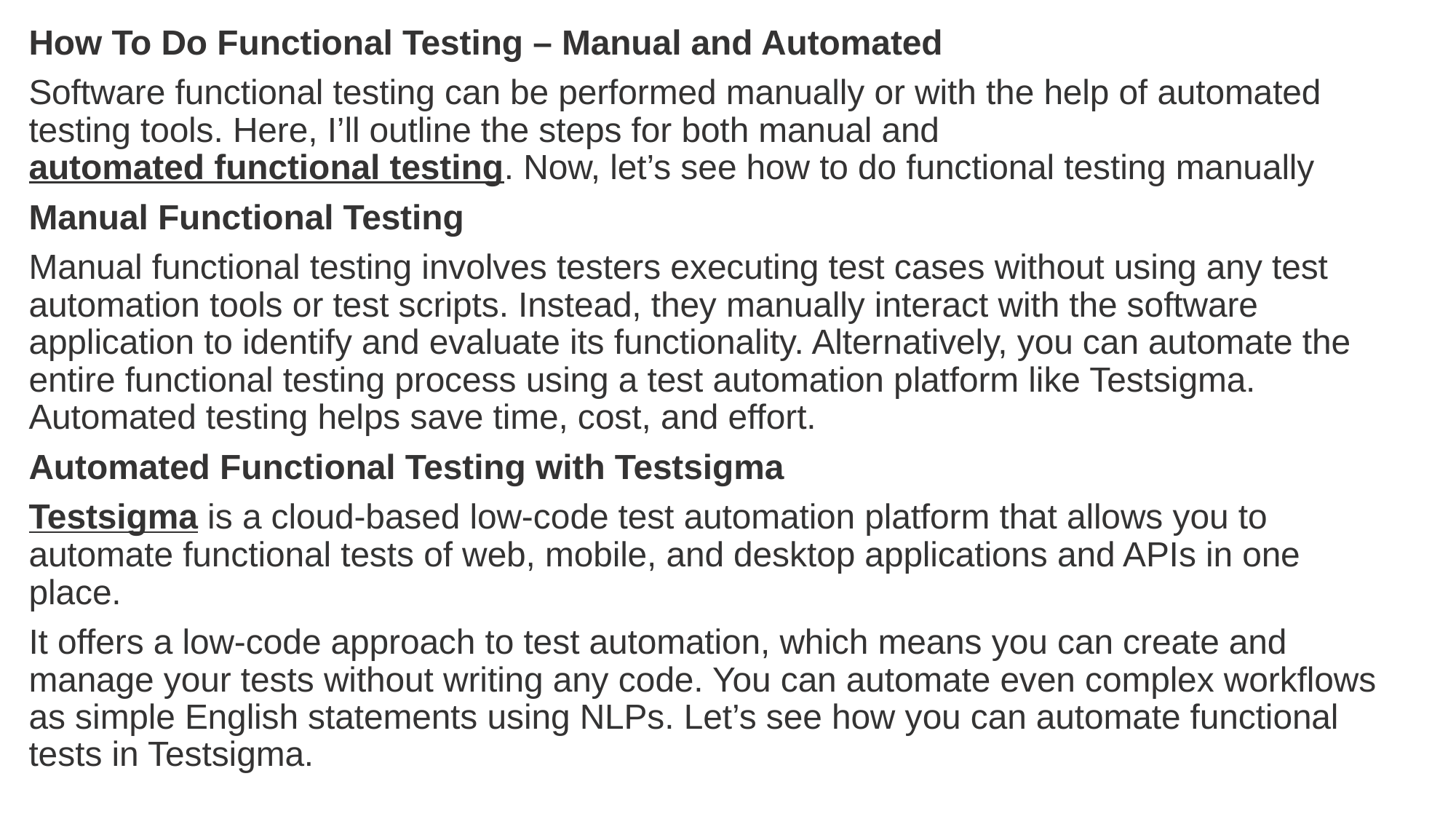

How To Do Functional Testing – Manual and Automated
Software functional testing can be performed manually or with the help of automated testing tools. Here, I’ll outline the steps for both manual and automated functional testing. Now, let’s see how to do functional testing manually
Manual Functional Testing
Manual functional testing involves testers executing test cases without using any test automation tools or test scripts. Instead, they manually interact with the software application to identify and evaluate its functionality. Alternatively, you can automate the entire functional testing process using a test automation platform like Testsigma. Automated testing helps save time, cost, and effort.
Automated Functional Testing with Testsigma
Testsigma is a cloud-based low-code test automation platform that allows you to automate functional tests of web, mobile, and desktop applications and APIs in one place.
It offers a low-code approach to test automation, which means you can create and manage your tests without writing any code. You can automate even complex workflows as simple English statements using NLPs. Let’s see how you can automate functional tests in Testsigma.